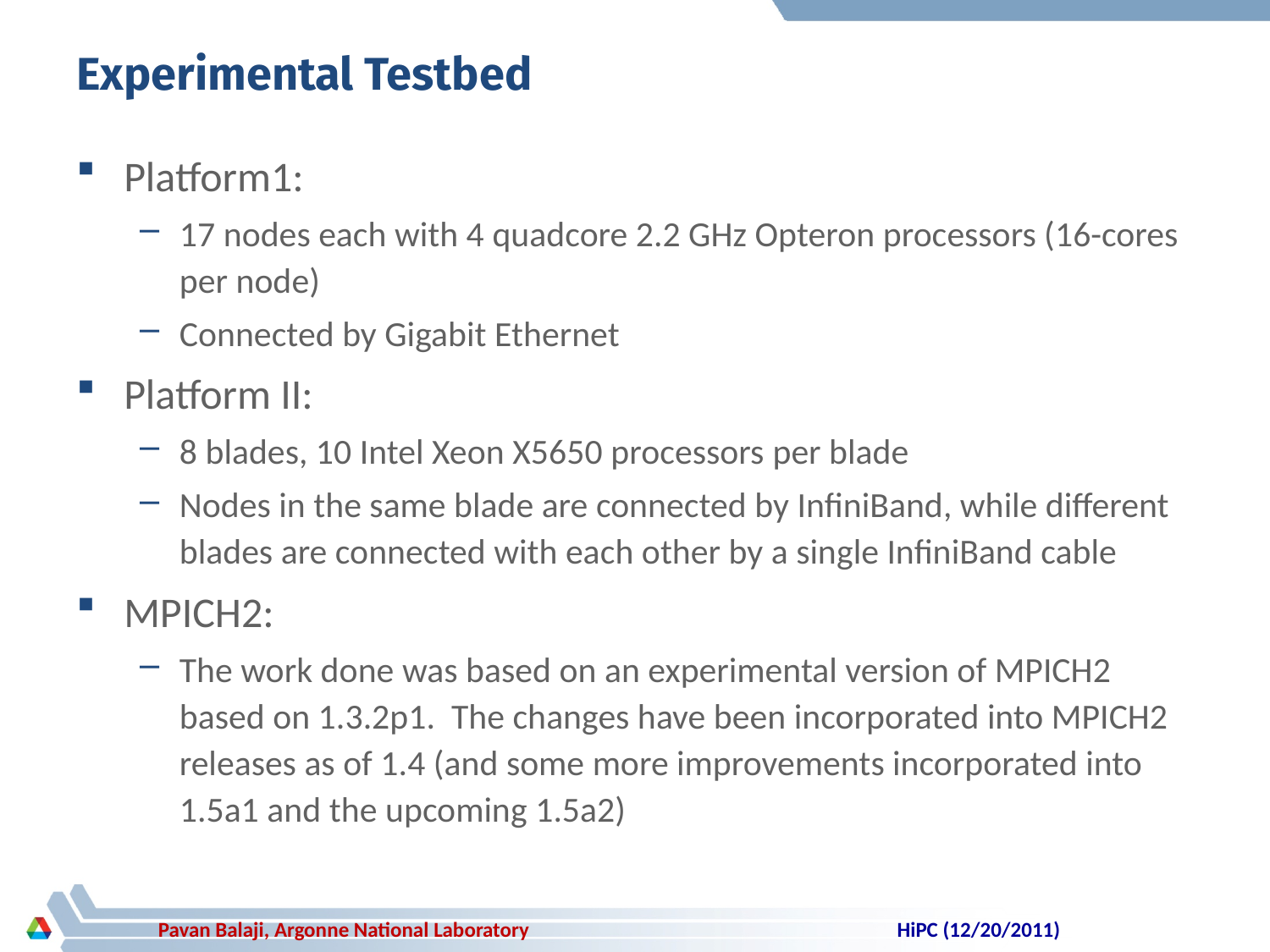

# Experimental Testbed
Platform1:
17 nodes each with 4 quadcore 2.2 GHz Opteron processors (16-cores per node)
Connected by Gigabit Ethernet
Platform II:
8 blades, 10 Intel Xeon X5650 processors per blade
Nodes in the same blade are connected by InfiniBand, while different blades are connected with each other by a single InfiniBand cable
MPICH2:
The work done was based on an experimental version of MPICH2 based on 1.3.2p1.  The changes have been incorporated into MPICH2 releases as of 1.4 (and some more improvements incorporated into 1.5a1 and the upcoming 1.5a2)
HiPC (12/20/2011)